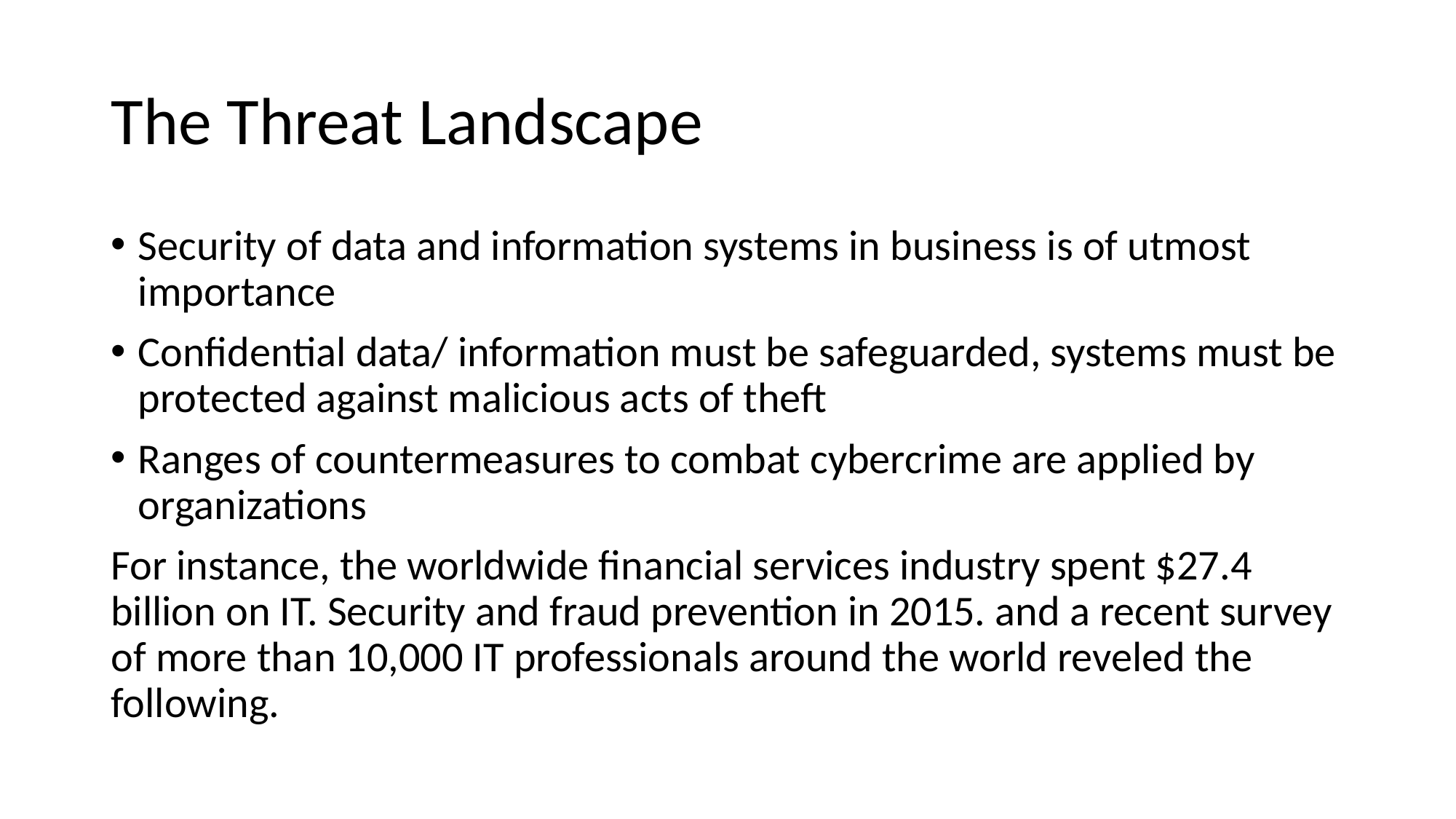

# The Threat Landscape
Security of data and information systems in business is of utmost importance
Confidential data/ information must be safeguarded, systems must be protected against malicious acts of theft
Ranges of countermeasures to combat cybercrime are applied by organizations
For instance, the worldwide financial services industry spent $27.4 billion on IT. Security and fraud prevention in 2015. and a recent survey of more than 10,000 IT professionals around the world reveled the following.